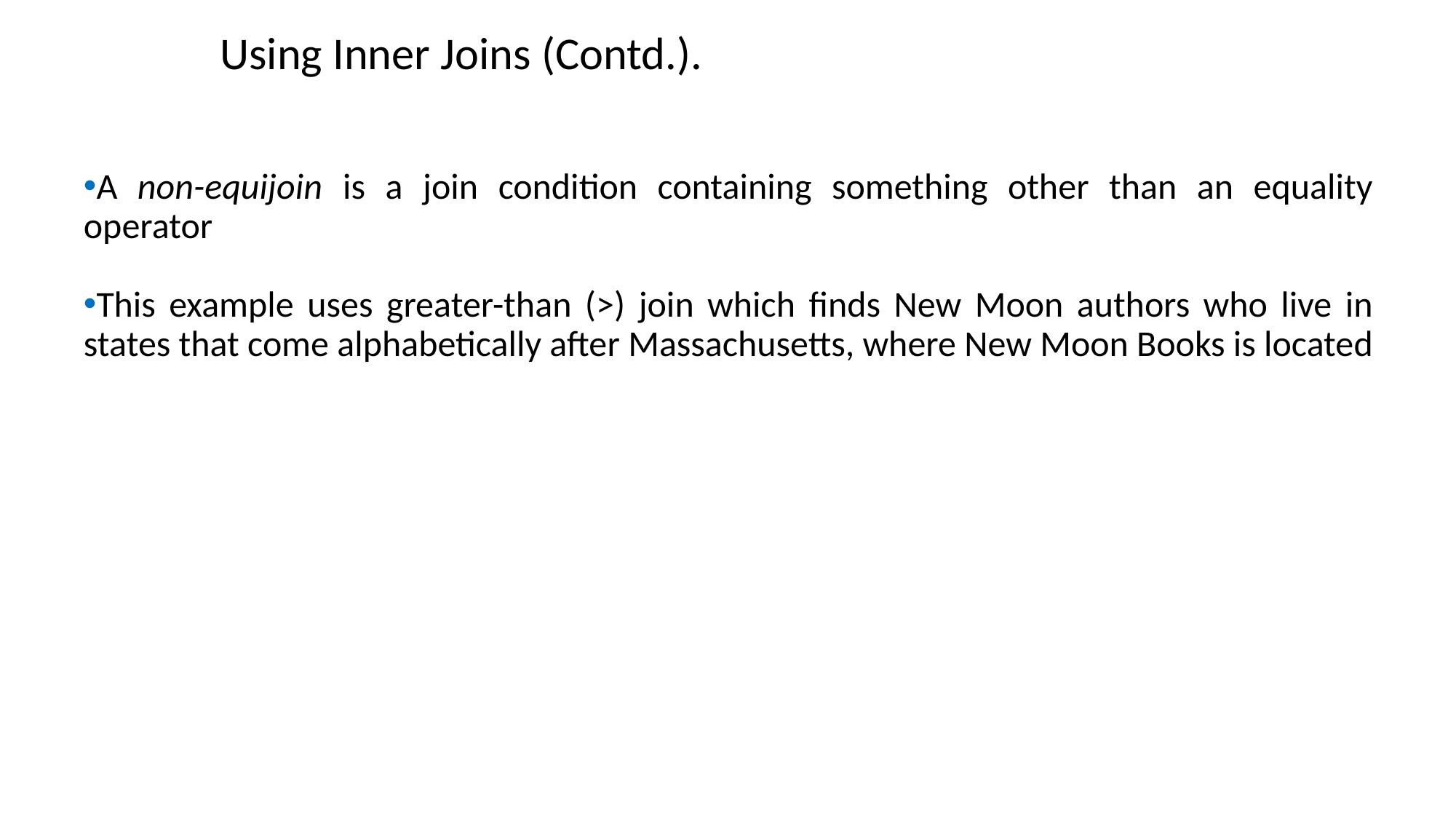

Using Inner Joins (Contd.).
A non-equijoin is a join condition containing something other than an equality operator

This example uses greater-than (>) join which finds New Moon authors who live in states that come alphabetically after Massachusetts, where New Moon Books is located